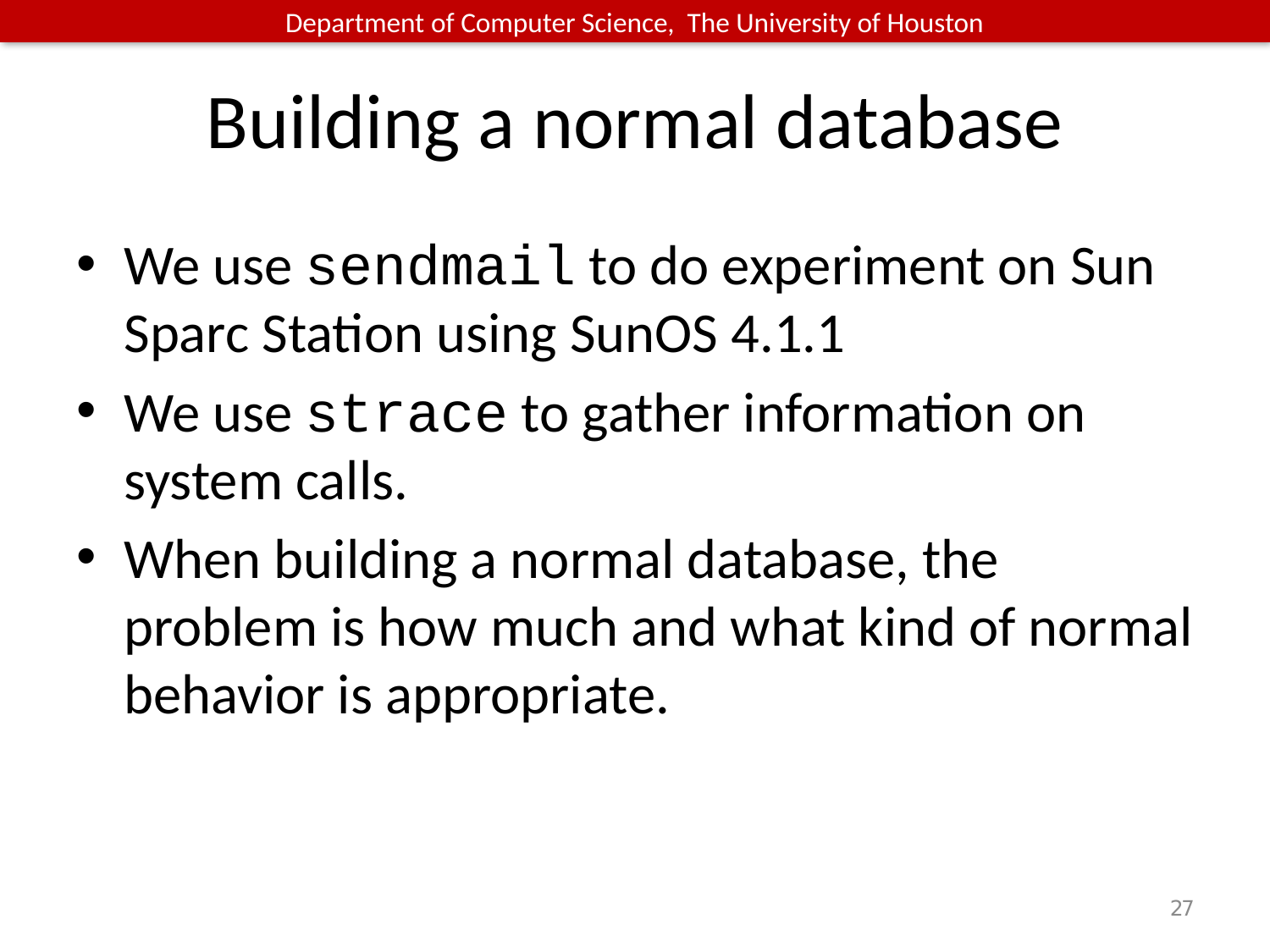

# Building a normal database
We use sendmail to do experiment on Sun Sparc Station using SunOS 4.1.1
We use strace to gather information on system calls.
When building a normal database, the problem is how much and what kind of normal behavior is appropriate.
27